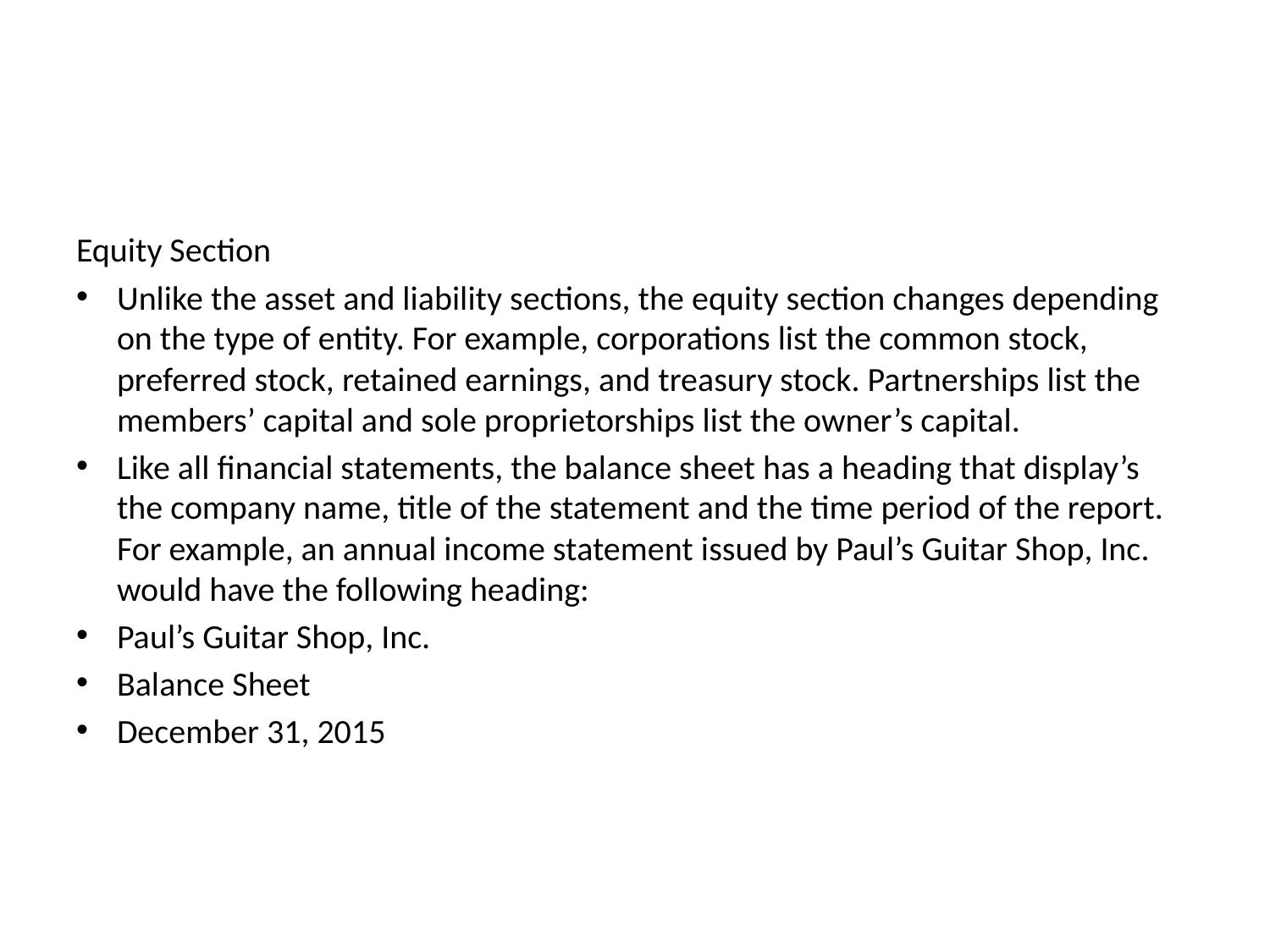

#
Equity Section
Unlike the asset and liability sections, the equity section changes depending on the type of entity. For example, corporations list the common stock, preferred stock, retained earnings, and treasury stock. Partnerships list the members’ capital and sole proprietorships list the owner’s capital.
Like all financial statements, the balance sheet has a heading that display’s the company name, title of the statement and the time period of the report. For example, an annual income statement issued by Paul’s Guitar Shop, Inc. would have the following heading:
Paul’s Guitar Shop, Inc.
Balance Sheet
December 31, 2015